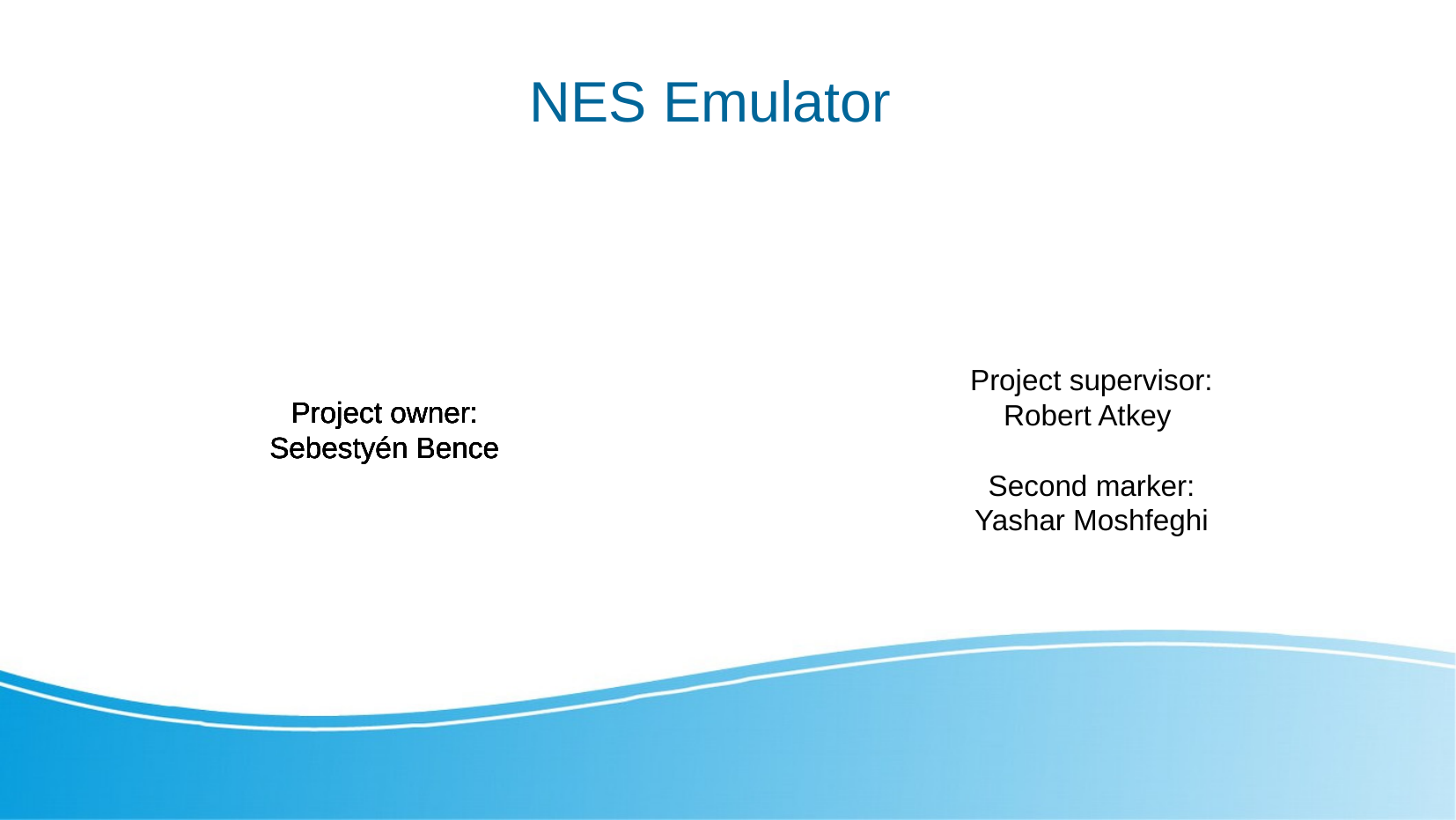

NES Emulator
Project owner:
Sebestyén Bence
Project owner:
Sebestyén Bence
Project owner:
Sebestyén Bence
Project owner:
Sebestyén Bence
Project owner:
Sebestyén Bence
Project supervisor:
Robert Atkey

Second marker:
Yashar Moshfeghi